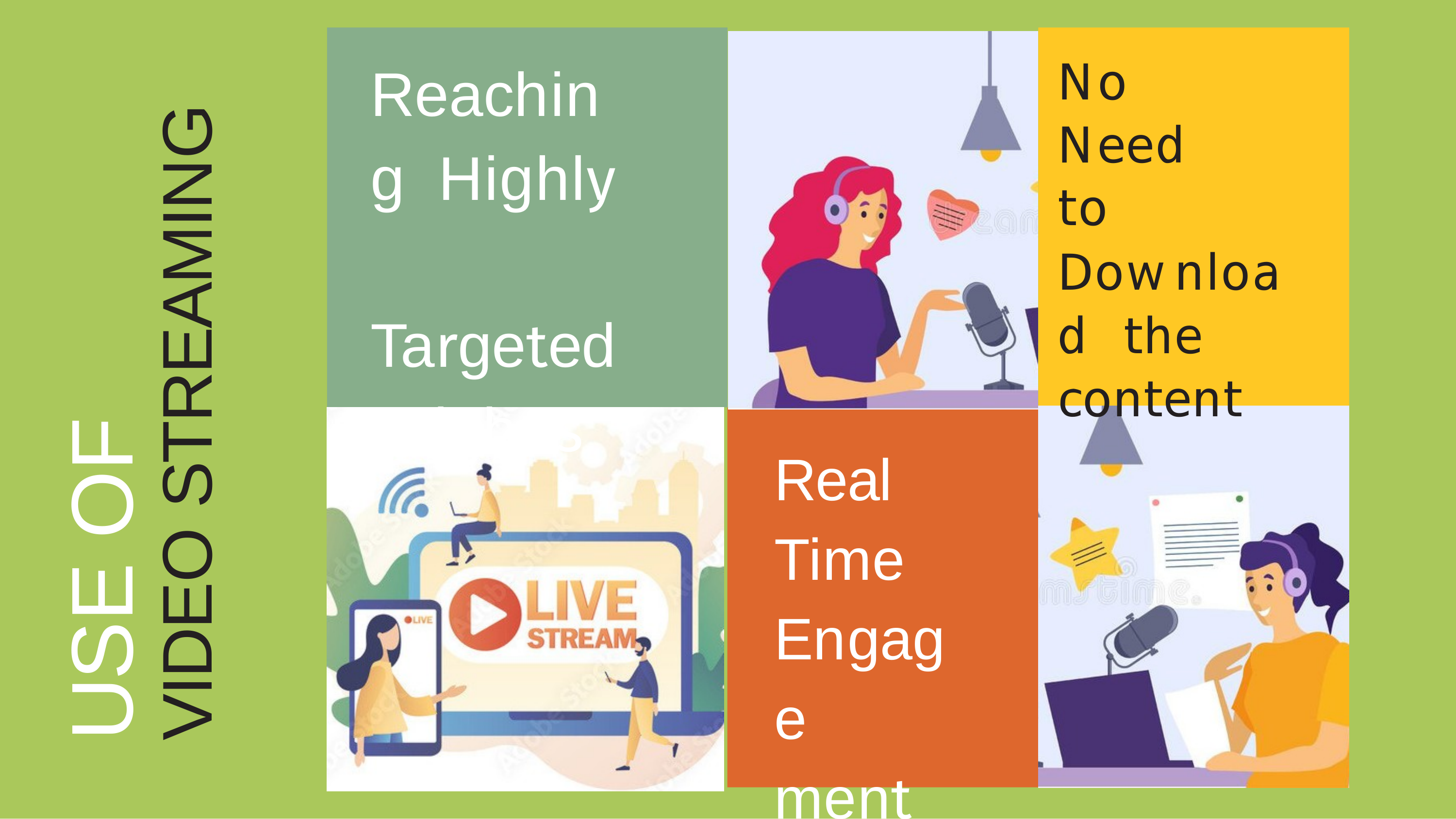

Reaching  Highly  Targeted  Niches.
No  Need to
Download  the  content
USE OF
VIDEO STREAMING
Real  Time  Engage  ment